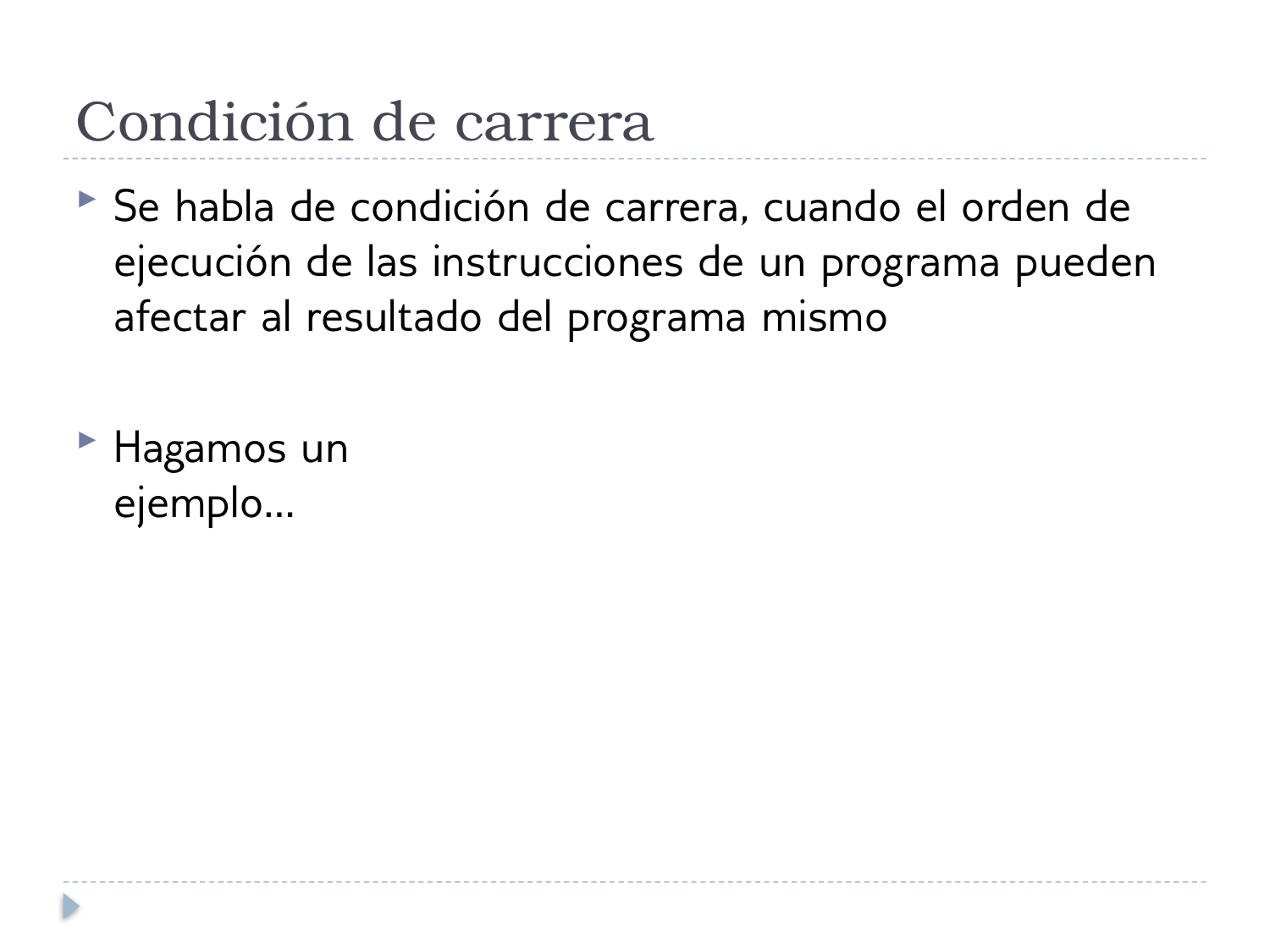

# Condición de carrera
Se habla de condición de carrera, cuando el orden de ejecución de las instrucciones de un programa pueden afectar al resultado del programa mismo

Hagamos un
ejemplo…